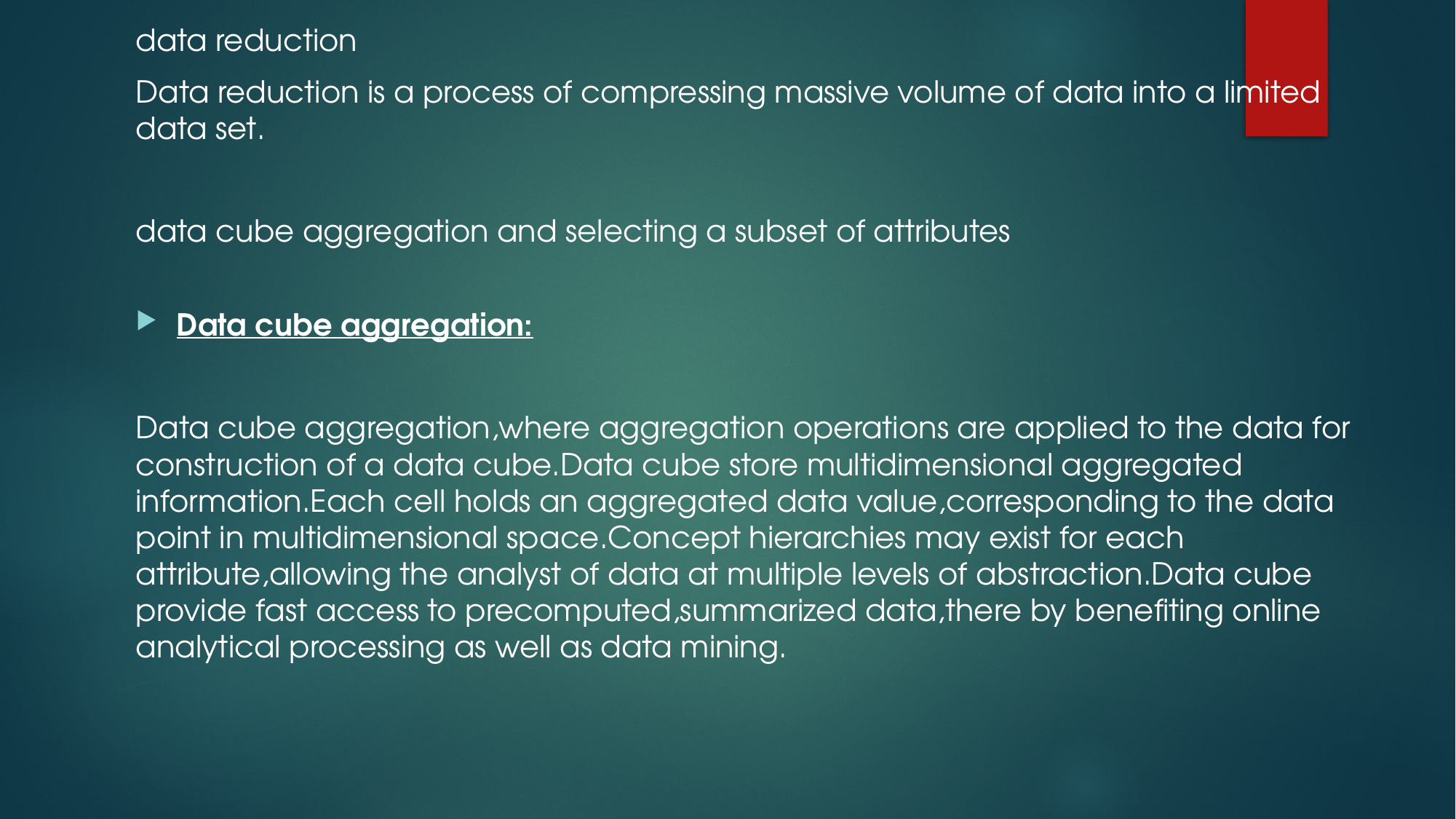

data reduction
Data reduction is a process of compressing massive volume of data into a limited data set.

data cube aggregation and selecting a subset of attributes

Data cube aggregation:

Data cube aggregation,where aggregation operations are applied to the data for construction of a data cube.Data cube store multidimensional aggregated information.Each cell holds an aggregated data value,corresponding to the data point in multidimensional space.Concept hierarchies may exist for each attribute,allowing the analyst of data at multiple levels of abstraction.Data cube provide fast access to precomputed,summarized data,there by benefiting online analytical processing as well as data mining.